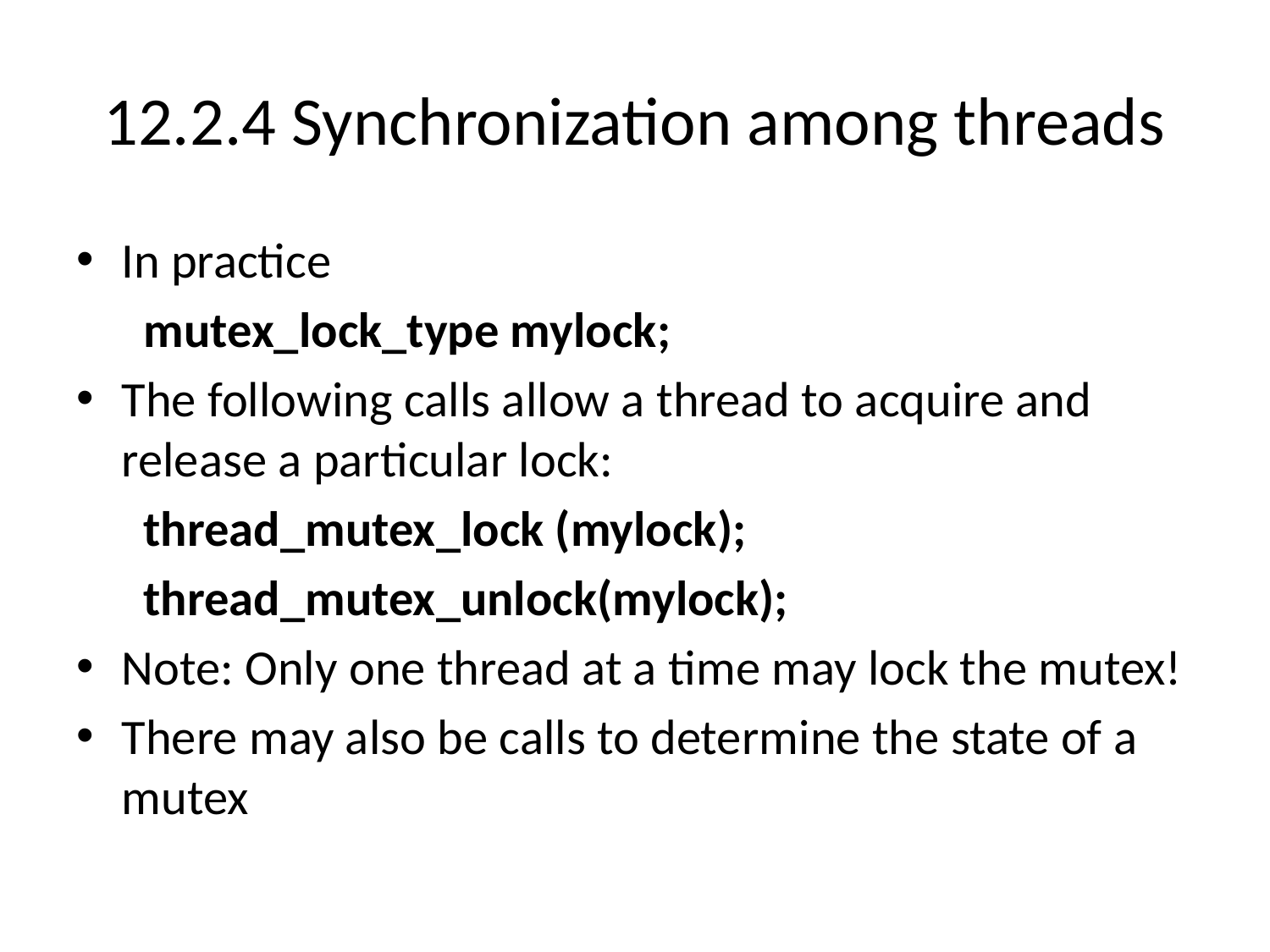

# 12.2.4 Synchronization among threads
In practice
      mutex_lock_type mylock;
The following calls allow a thread to acquire and release a particular lock:
      thread_mutex_lock (mylock);
      thread_mutex_unlock(mylock);
Note: Only one thread at a time may lock the mutex!
There may also be calls to determine the state of a mutex